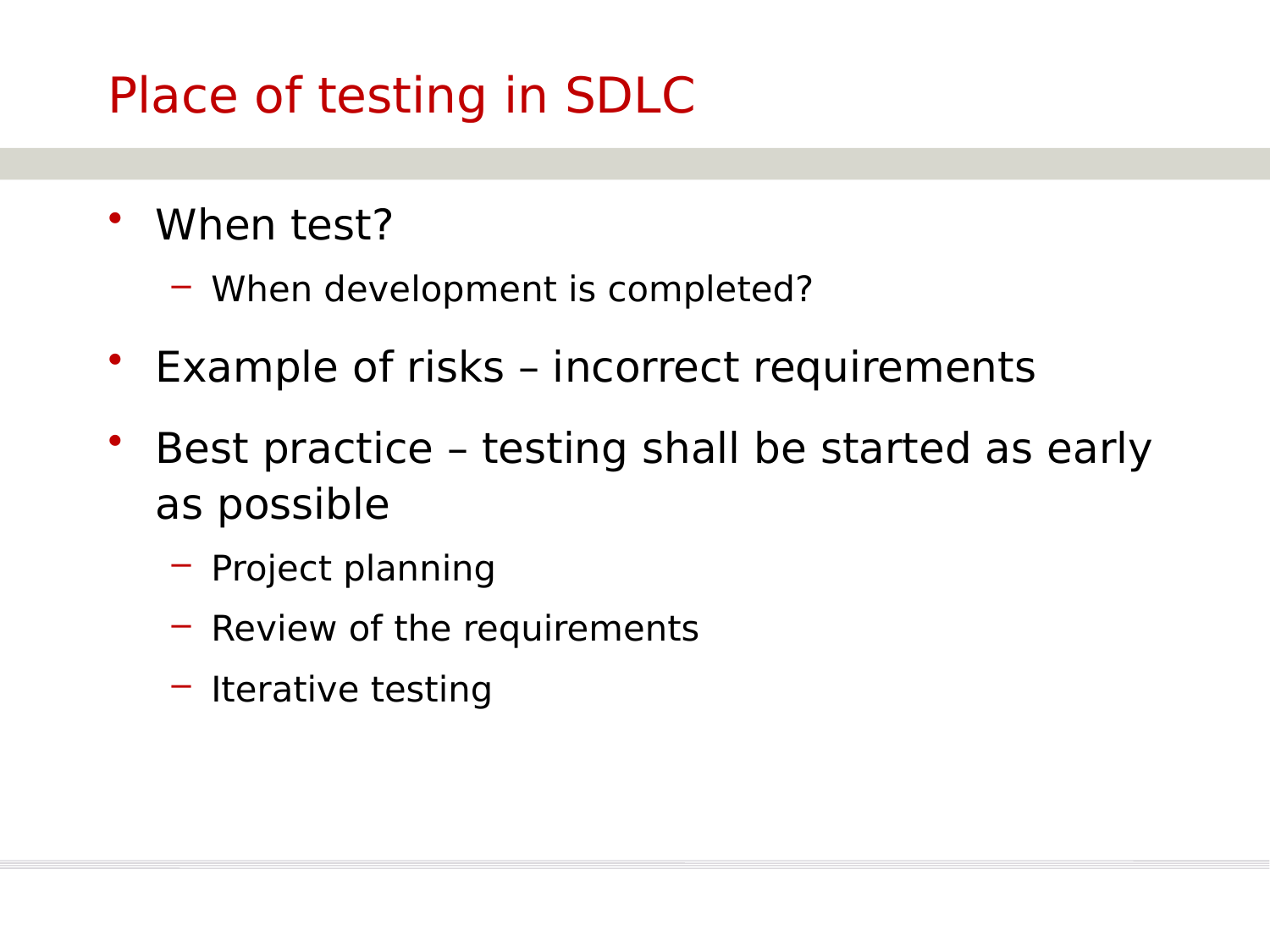

Place of testing in SDLC
When test?
When development is completed?
Example of risks – incorrect requirements
Best practice – testing shall be started as early as possible
Project planning
Review of the requirements
Iterative testing